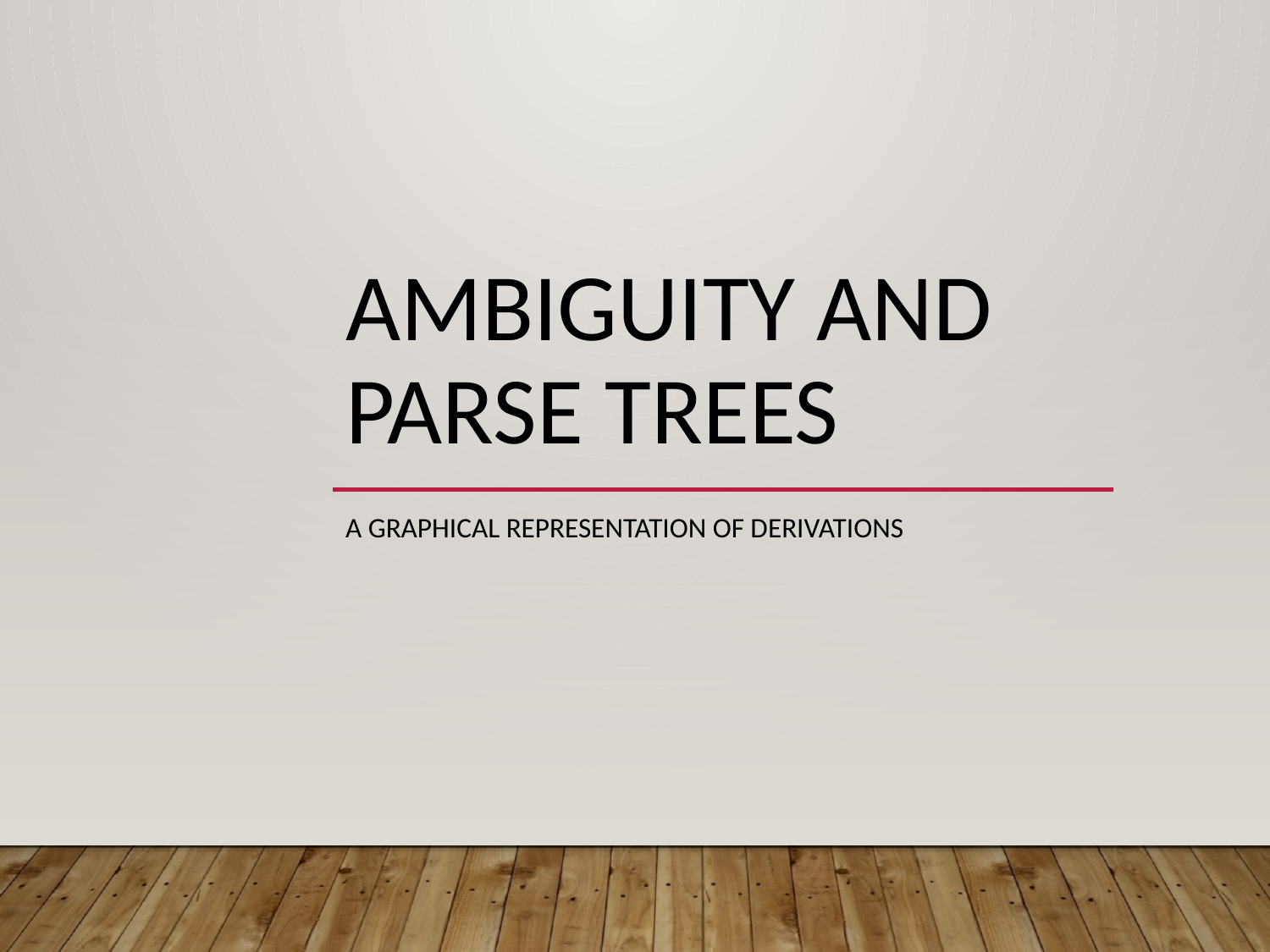

# Ambiguity and Parse trees
A graphical representation of derivations